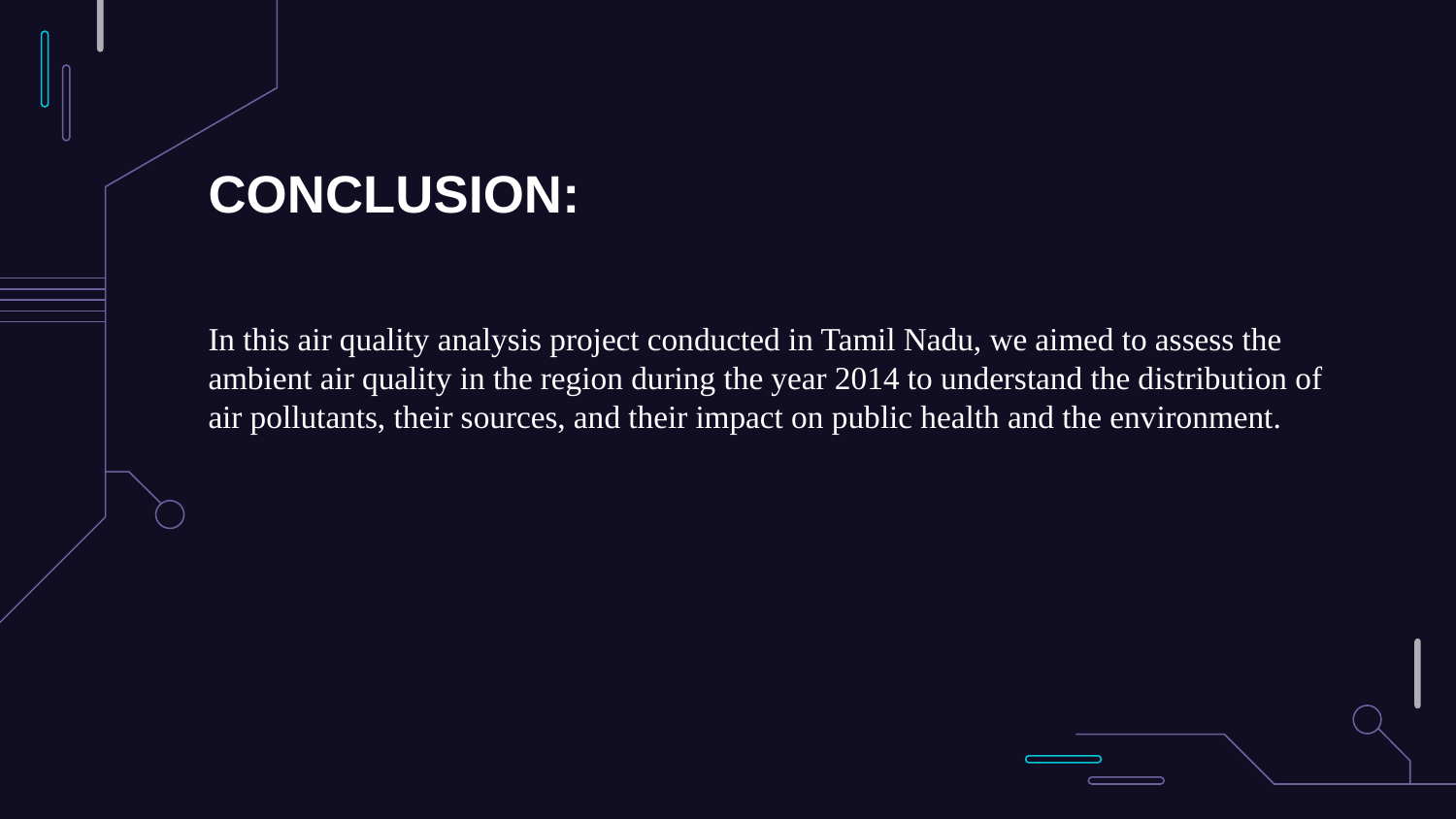

# CONCLUSION:
In this air quality analysis project conducted in Tamil Nadu, we aimed to assess the ambient air quality in the region during the year 2014 to understand the distribution of air pollutants, their sources, and their impact on public health and the environment.